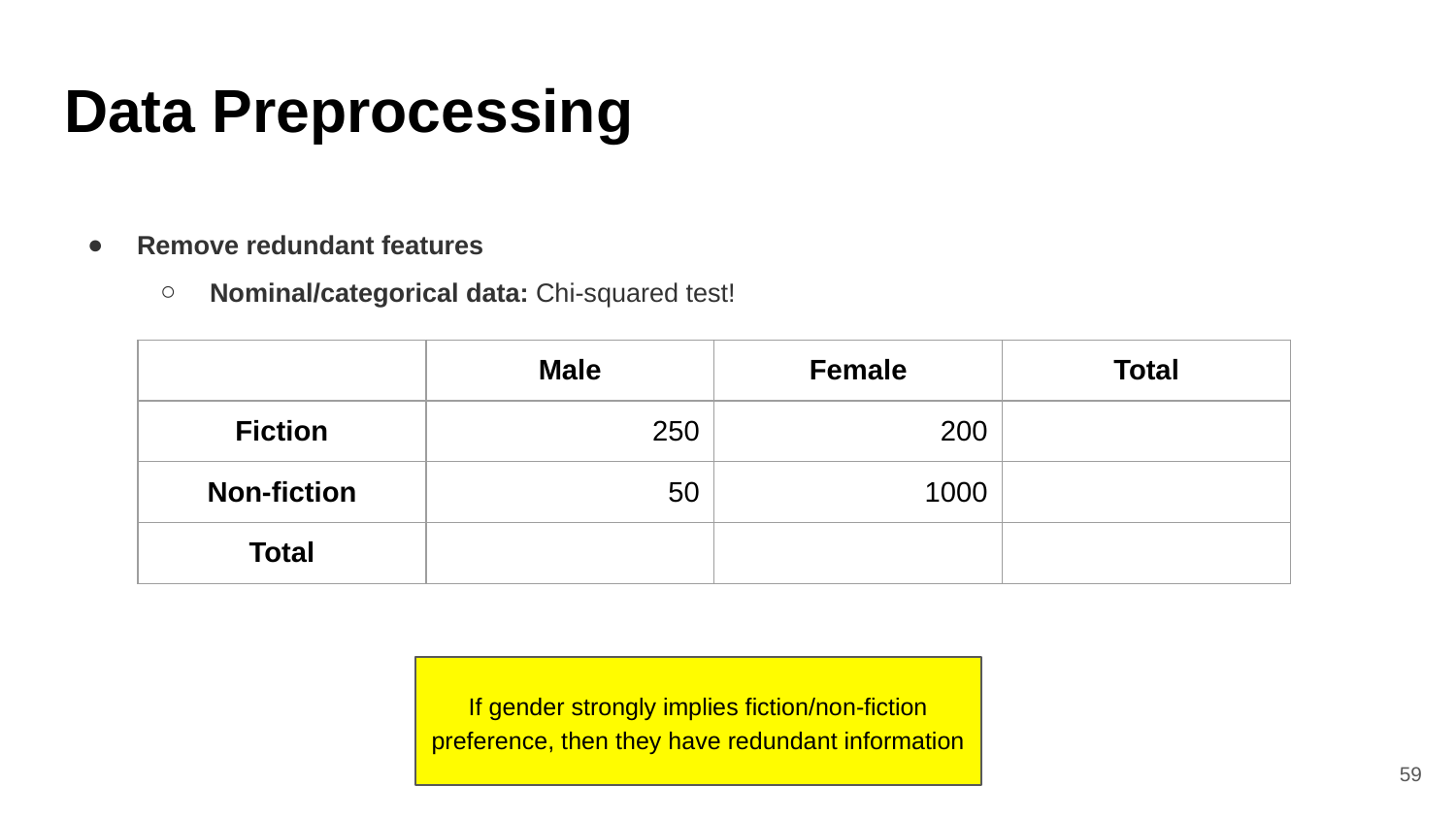

Data Preprocessing
Remove redundant features
Nominal/categorical data: Chi-squared test!
|  | Male | Female | Total |
| --- | --- | --- | --- |
| Fiction | 250 | 200 |  |
| Non-fiction | 50 | 1000 |  |
| Total |  |  |  |
If gender strongly implies fiction/non-fiction preference, then they have redundant information
59